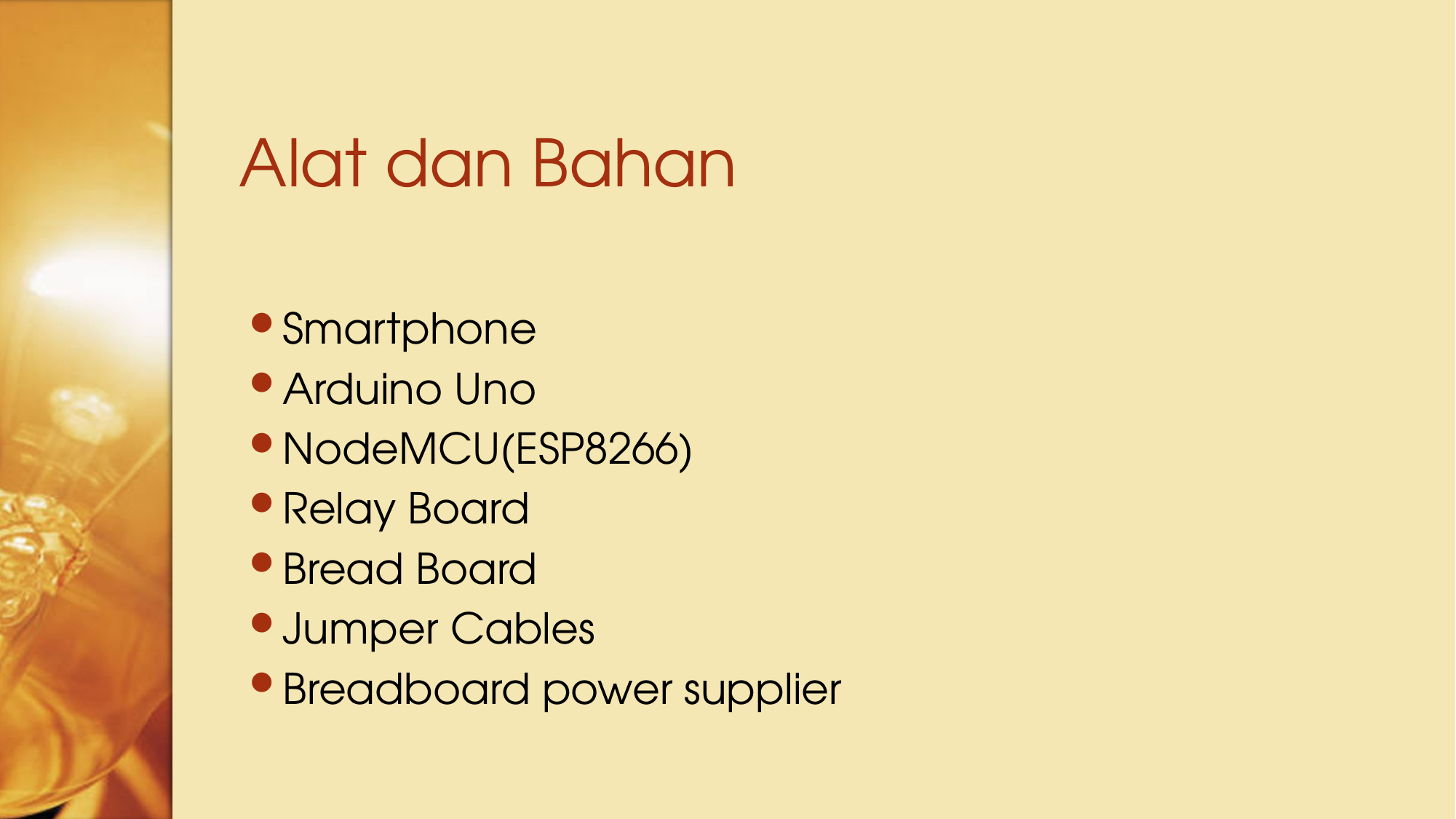

# Alat dan Bahan
Smartphone
Arduino Uno
NodeMCU(ESP8266)
Relay Board
Bread Board
Jumper Cables
Breadboard power supplier